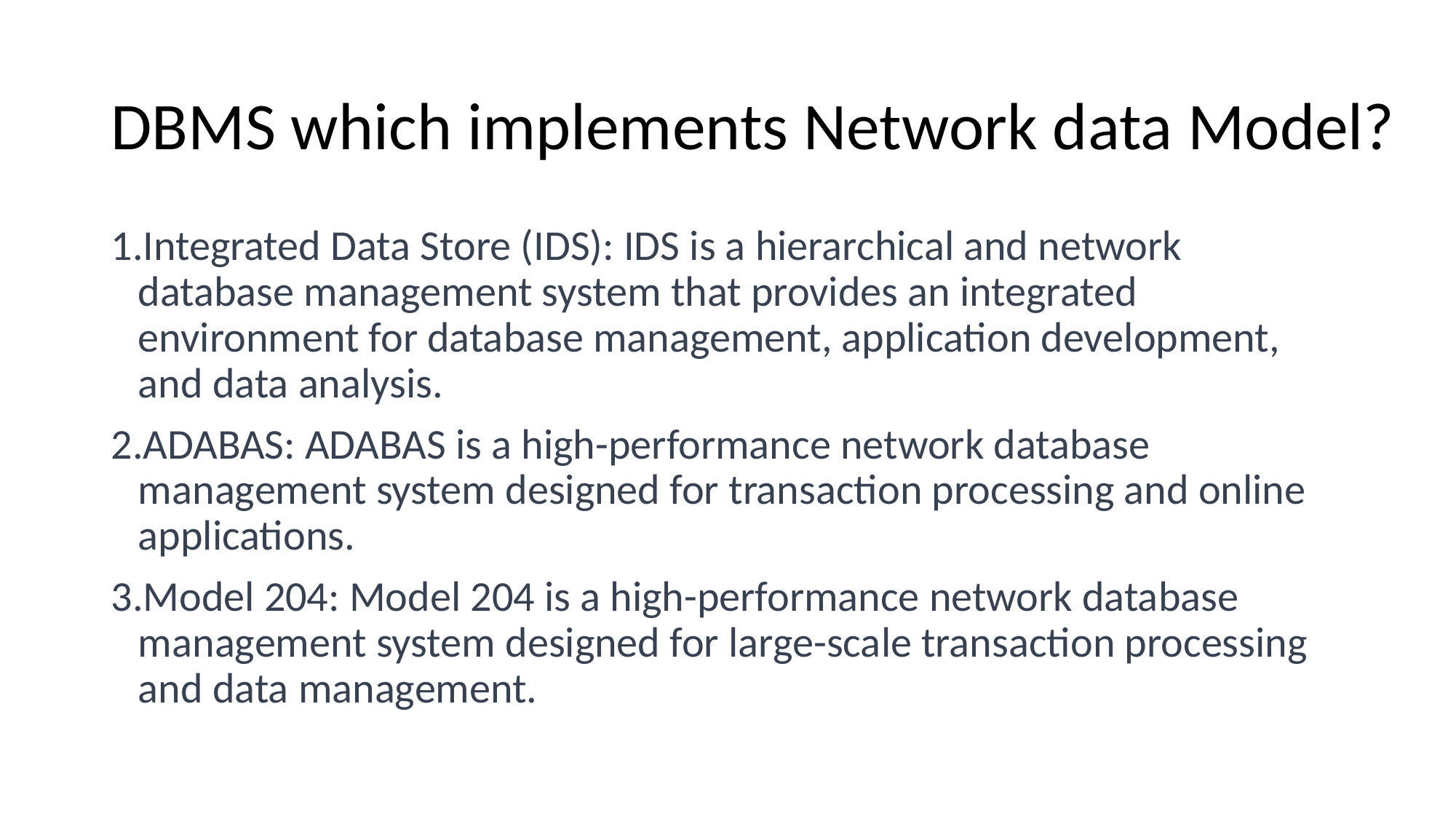

# DBMS which implements Network data Model?
Integrated Data Store (IDS): IDS is a hierarchical and network database management system that provides an integrated environment for database management, application development, and data analysis.
ADABAS: ADABAS is a high-performance network database management system designed for transaction processing and online applications.
Model 204: Model 204 is a high-performance network database management system designed for large-scale transaction processing and data management.